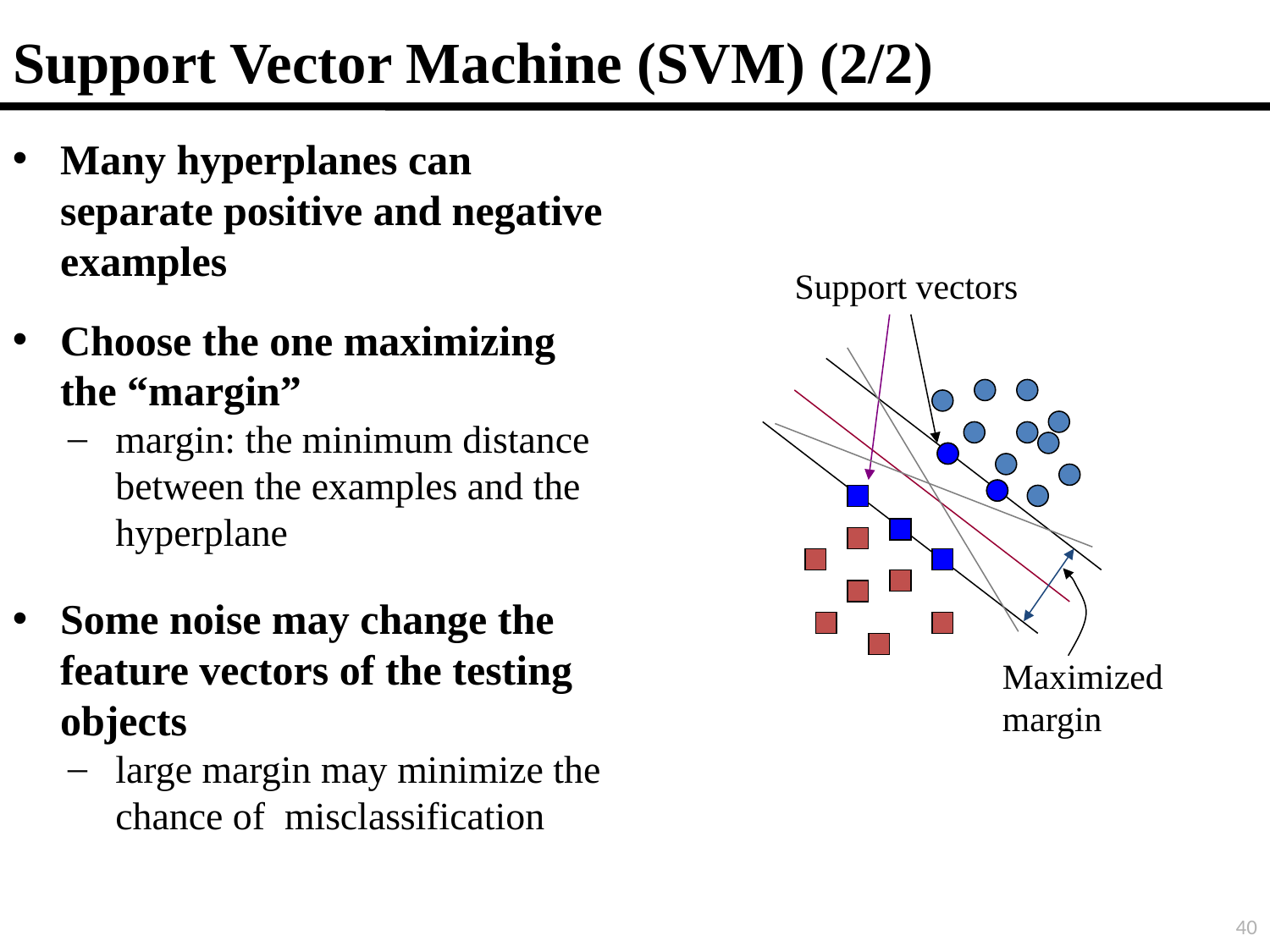

# Support Vector Machine (SVM) (2/2)

Many hyperplanes can separate positive and negative examples
Support vectors

Choose the one maximizing the “margin”
margin: the minimum distance between the examples and the hyperplane

Maximized
margin
Some noise may change the feature vectors of the testing objects
large margin may minimize the chance of  misclassification
40